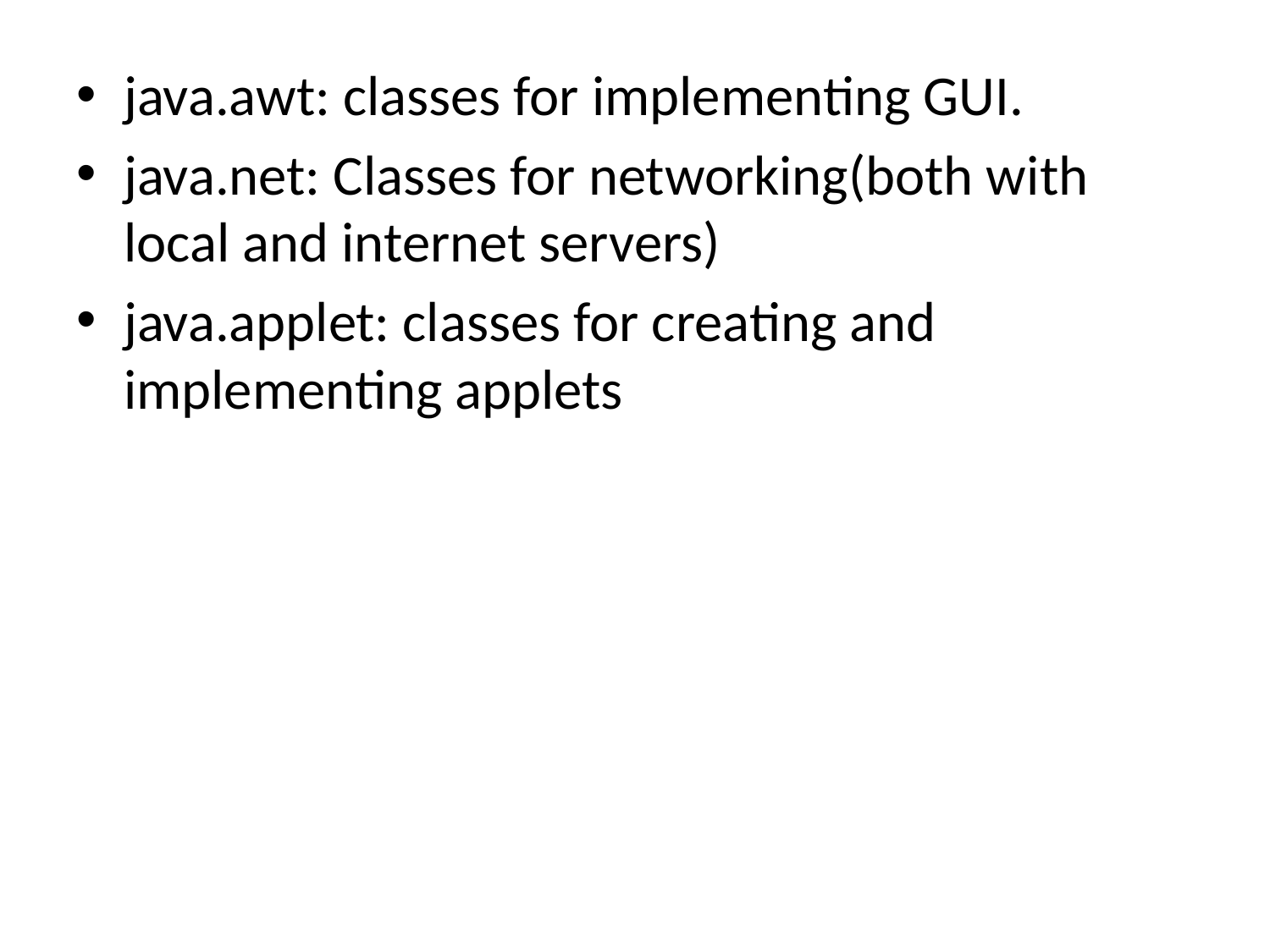

java.awt: classes for implementing GUI.
java.net: Classes for networking(both with local and internet servers)
java.applet: classes for creating and implementing applets